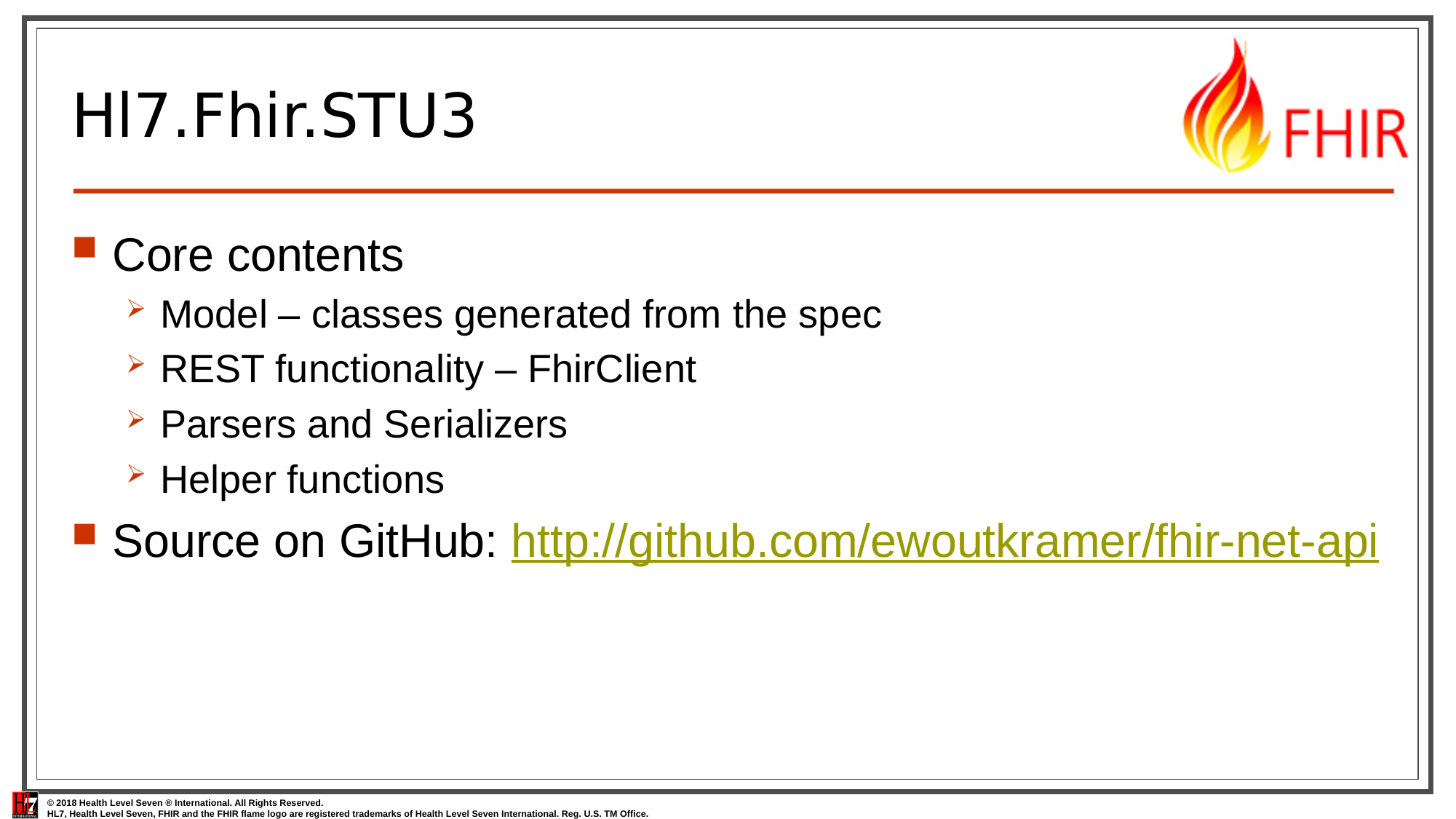

# Hl7.Fhir.STU3
Core contents
Model – classes generated from the spec
REST functionality – FhirClient
Parsers and Serializers
Helper functions
Source on GitHub: http://github.com/ewoutkramer/fhir-net-api